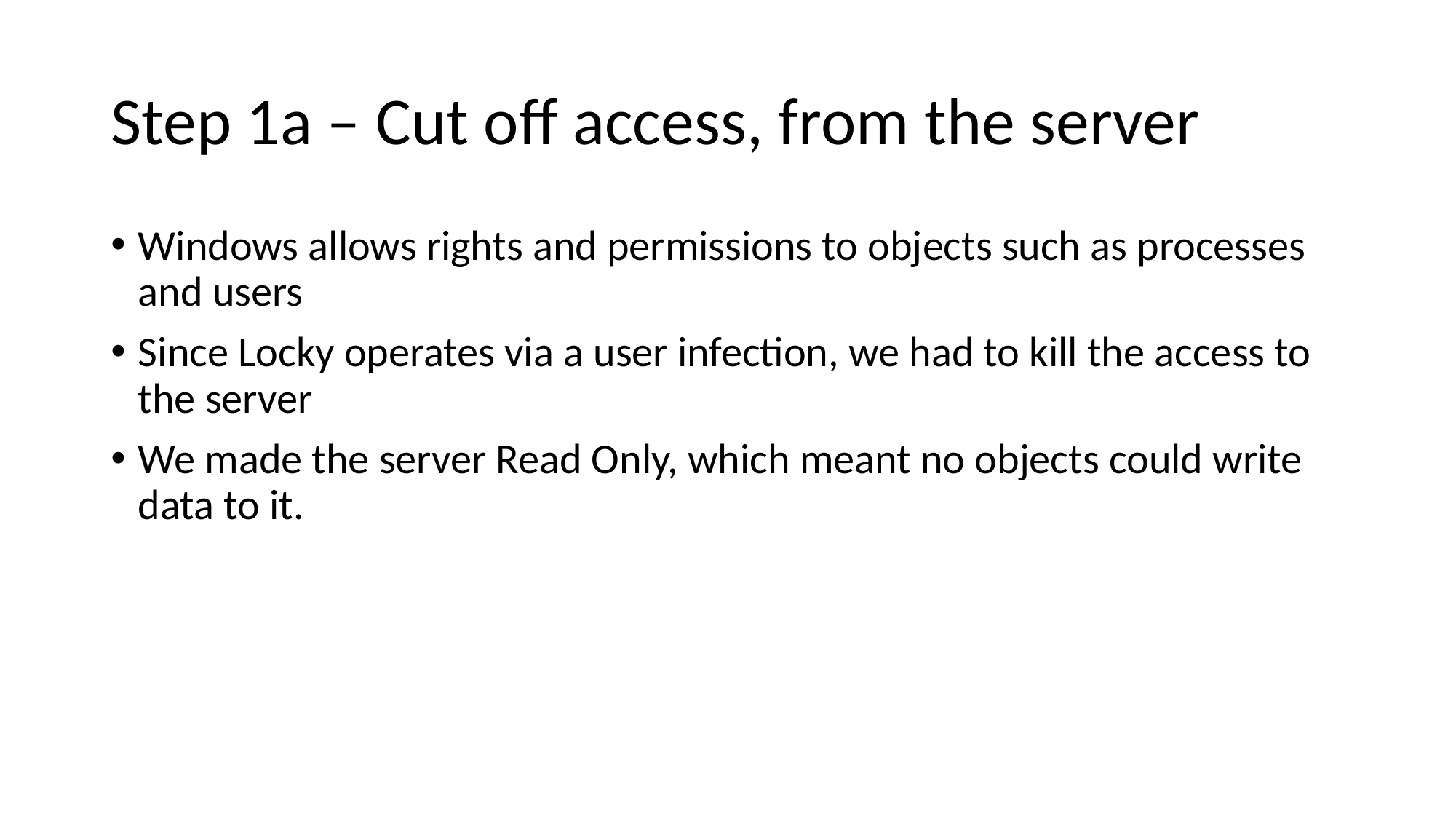

# Step 1a – Cut off access, from the server
Windows allows rights and permissions to objects such as processes and users
Since Locky operates via a user infection, we had to kill the access to the server
We made the server Read Only, which meant no objects could write data to it.